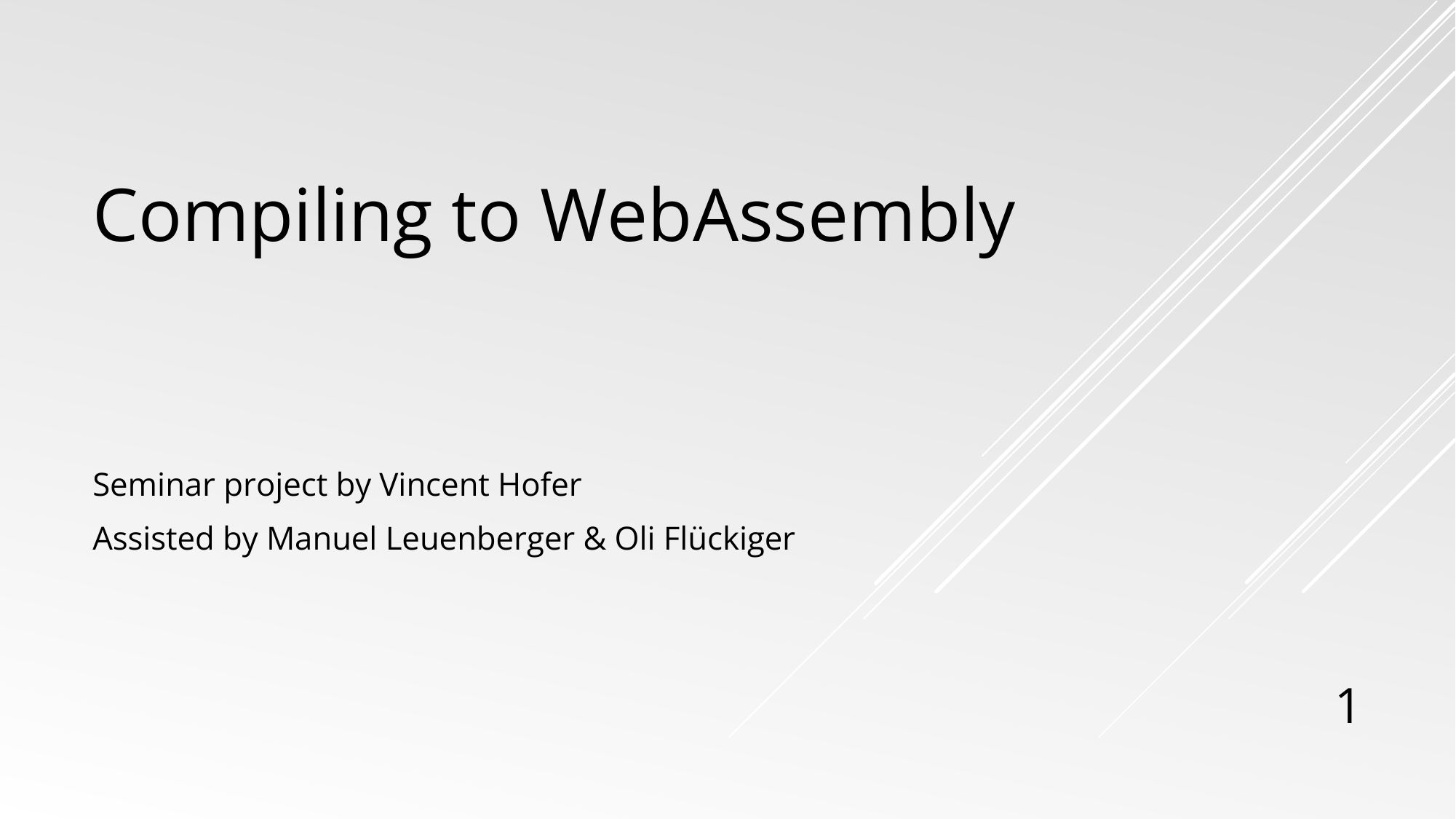

# Compiling to WebAssembly
Seminar project by Vincent Hofer
Assisted by Manuel Leuenberger & Oli Flückiger
1